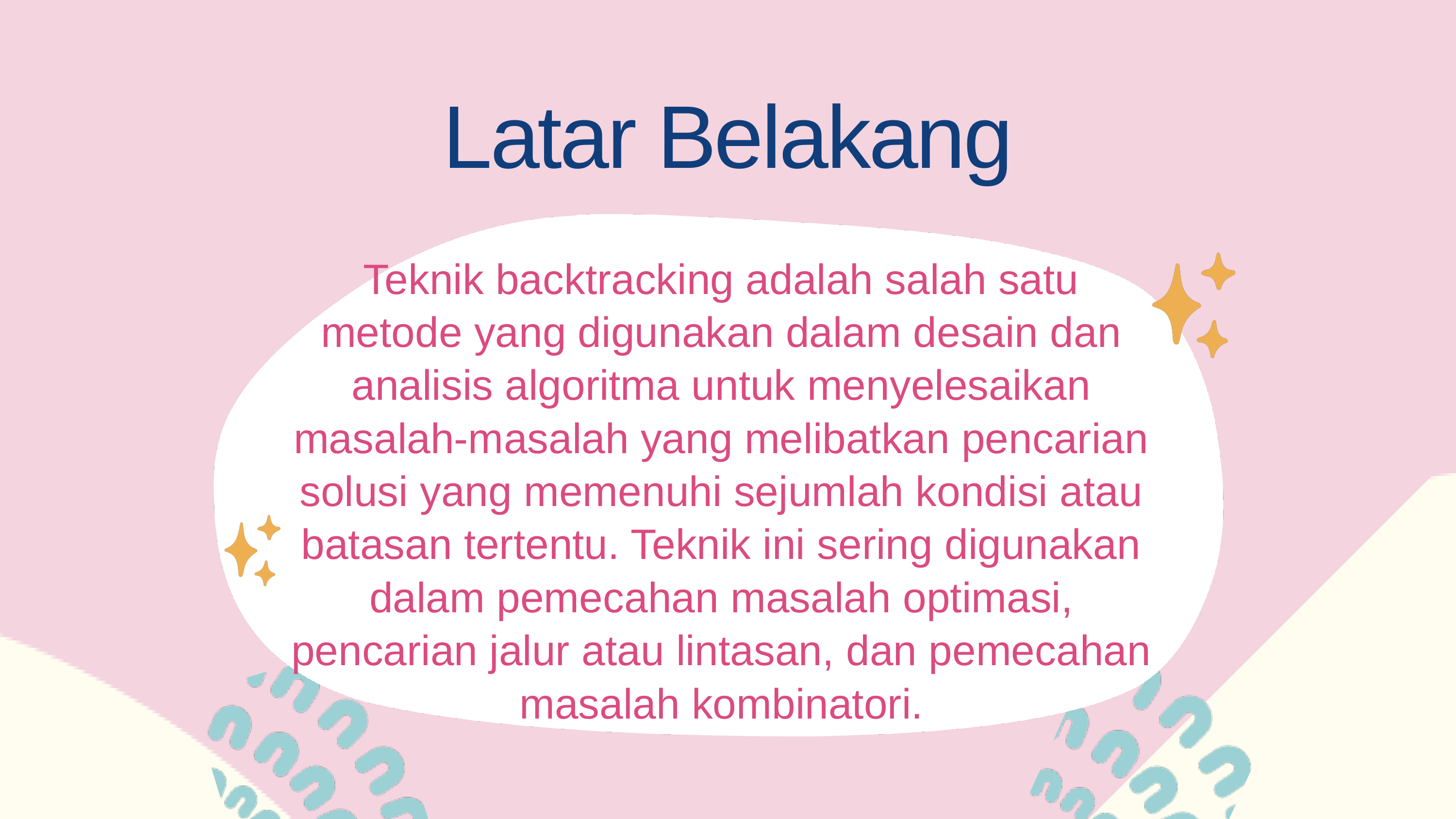

Latar Belakang

Teknik backtracking adalah salah satu metode yang digunakan dalam desain dan analisis algoritma untuk menyelesaikan masalah-masalah yang melibatkan pencarian solusi yang memenuhi sejumlah kondisi atau batasan tertentu. Teknik ini sering digunakan dalam pemecahan masalah optimasi, pencarian jalur atau lintasan, dan pemecahan masalah kombinatori.